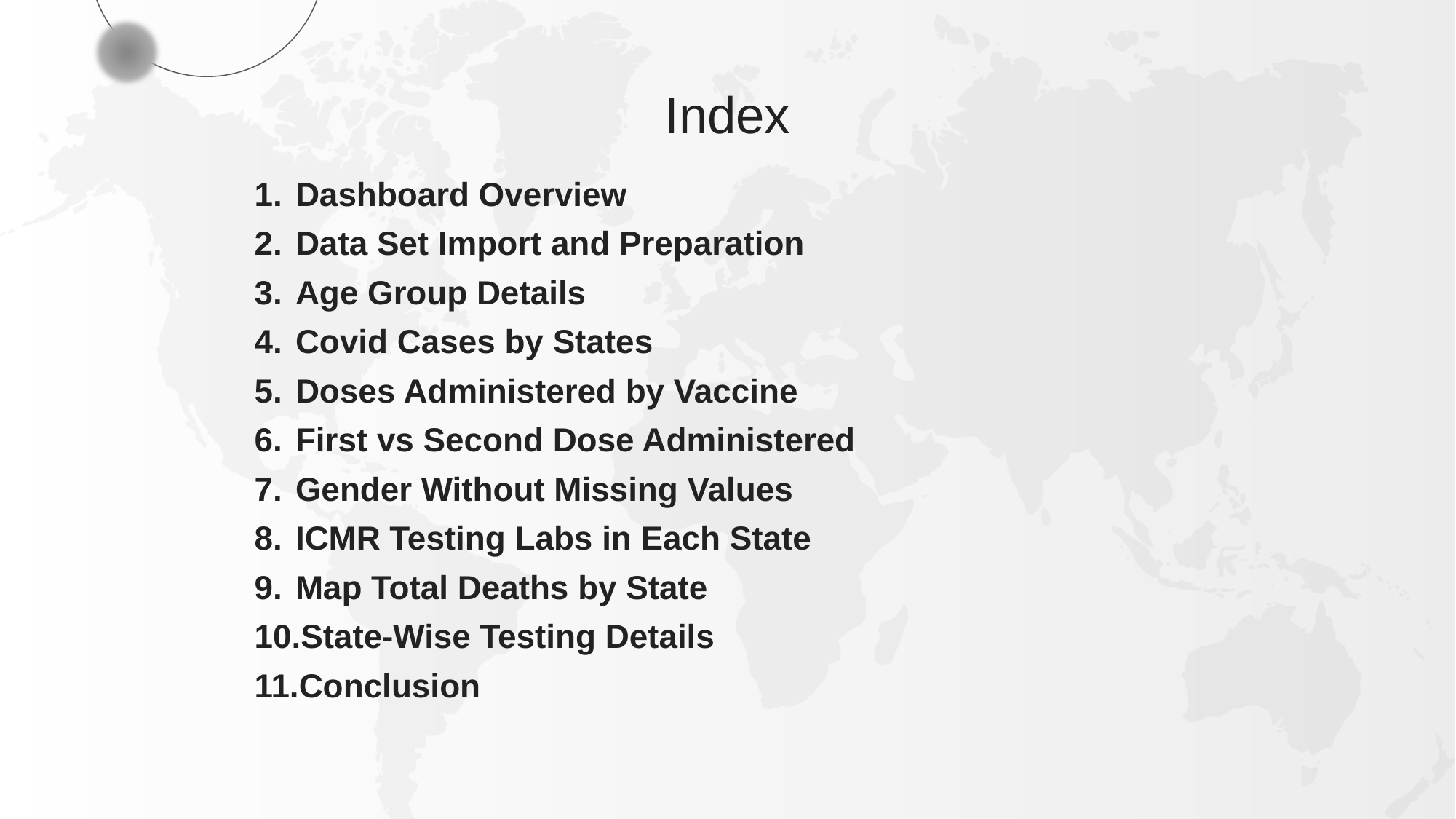

# Index
Dashboard Overview
Data Set Import and Preparation
Age Group Details
Covid Cases by States
Doses Administered by Vaccine
First vs Second Dose Administered
Gender Without Missing Values
ICMR Testing Labs in Each State
Map Total Deaths by State
State-Wise Testing Details
Conclusion